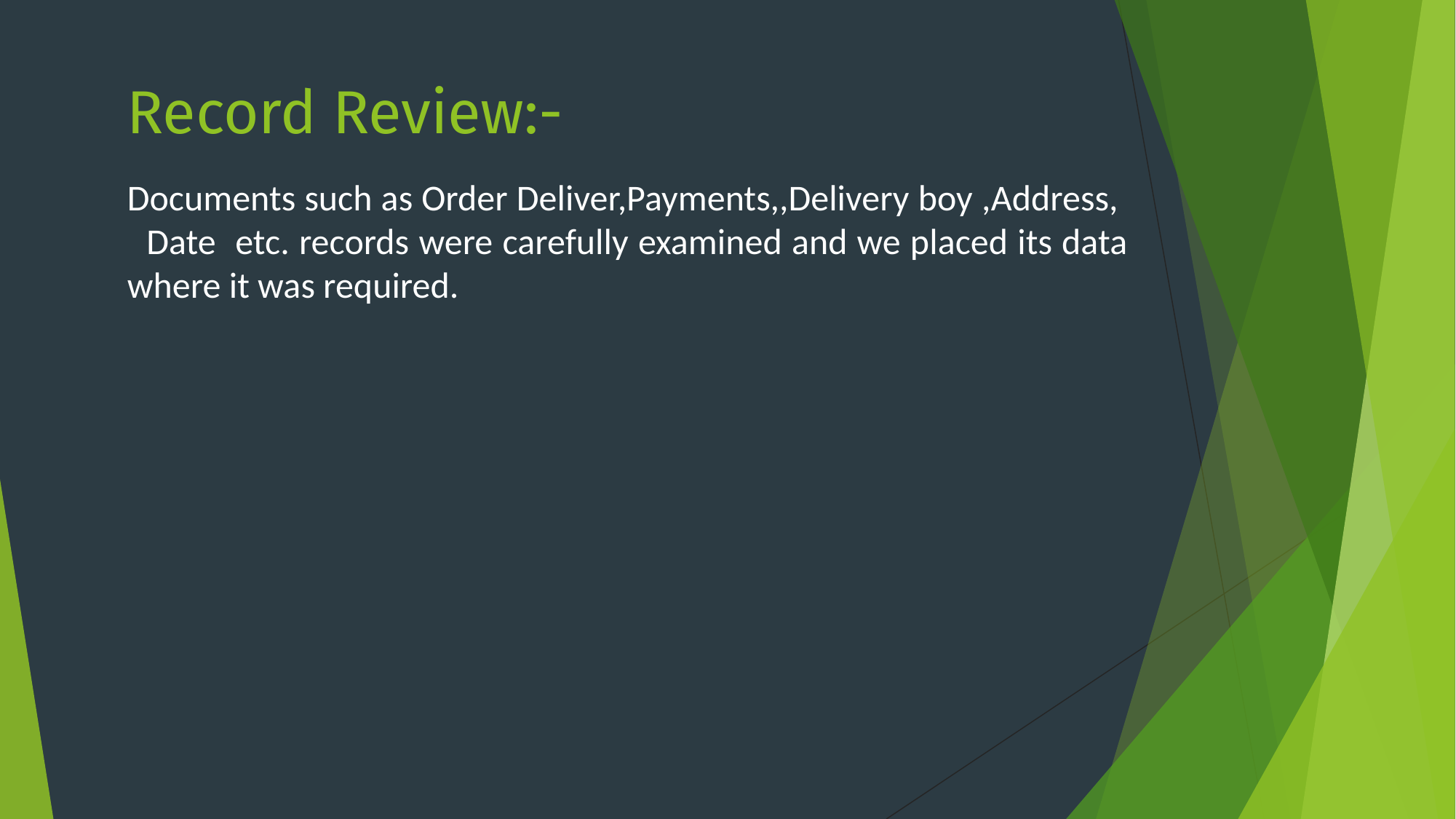

# Record Review:-
Documents such as Order Deliver,Payments,,Delivery boy ,Address,    Date  etc. records were carefully examined and we placed its data where it was required.